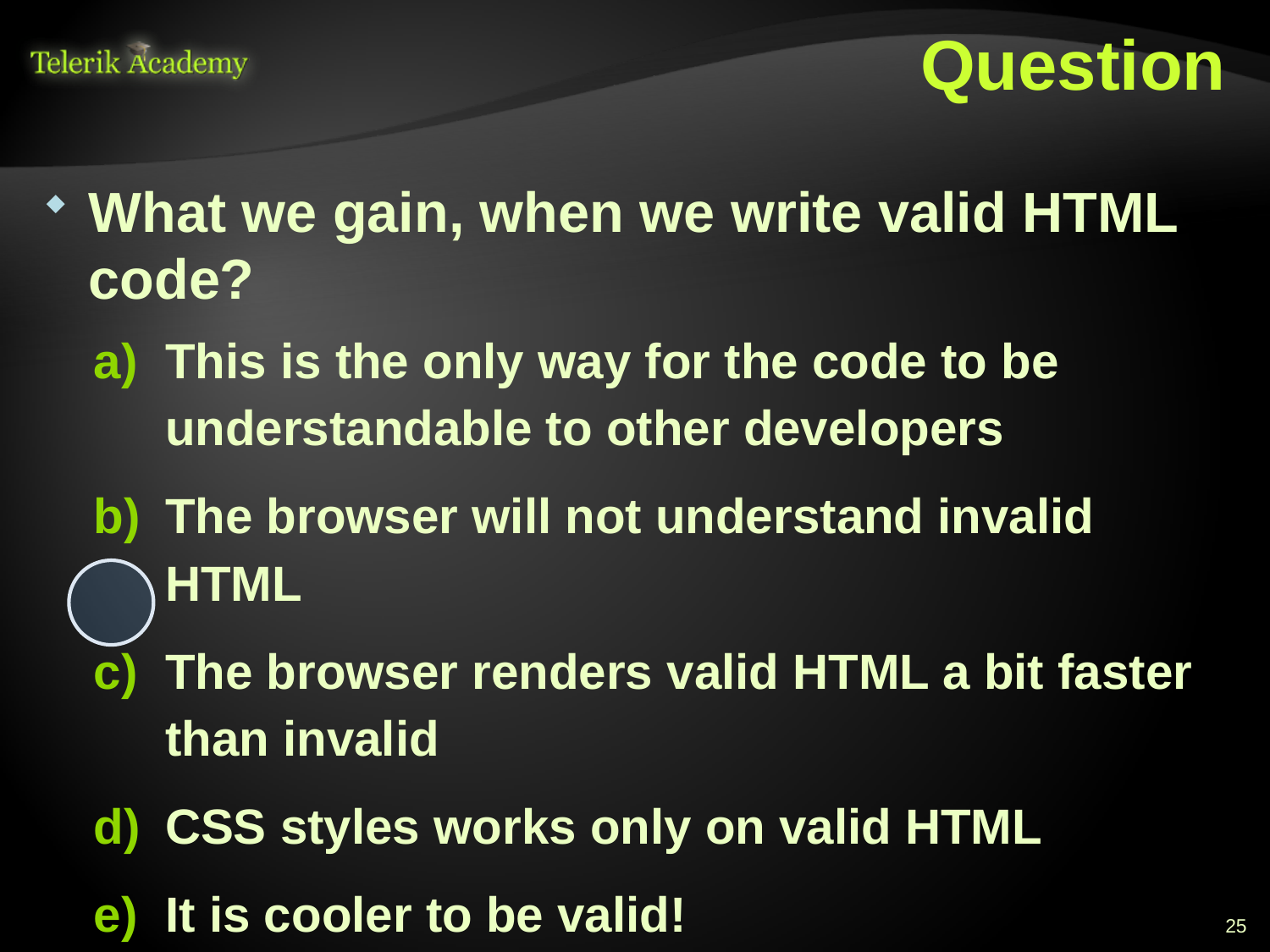

# Question
What we gain, when we write valid HTML code?
This is the only way for the code to be understandable to other developers
The browser will not understand invalid HTML
The browser renders valid HTML a bit faster than invalid
CSS styles works only on valid HTML
It is cooler to be valid!

25